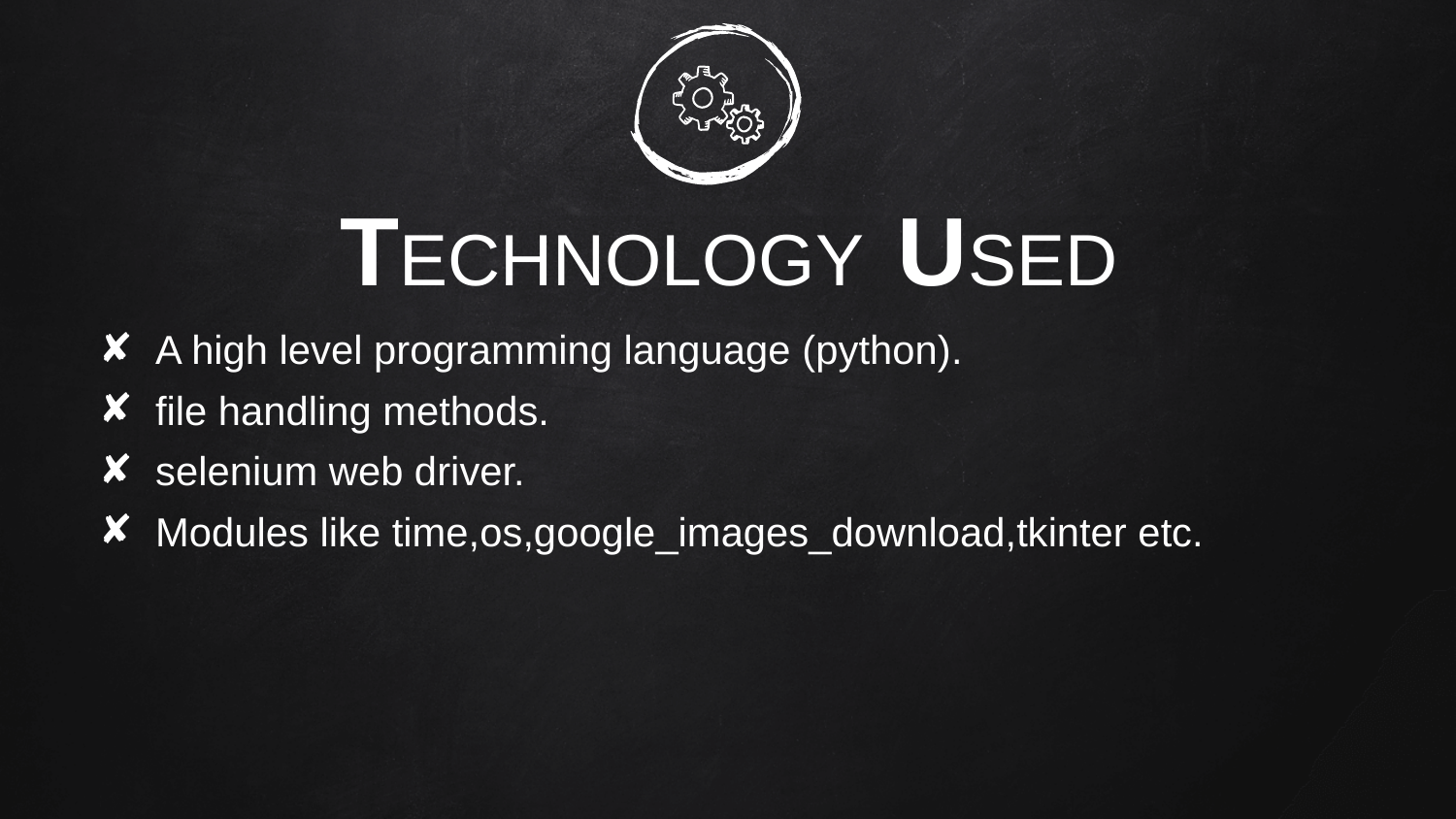

# TECHNOLOGY  USED
A high level programming language (python).
file handling methods.
selenium web driver.
Modules like time,os,google_images_download,tkinter etc.
5